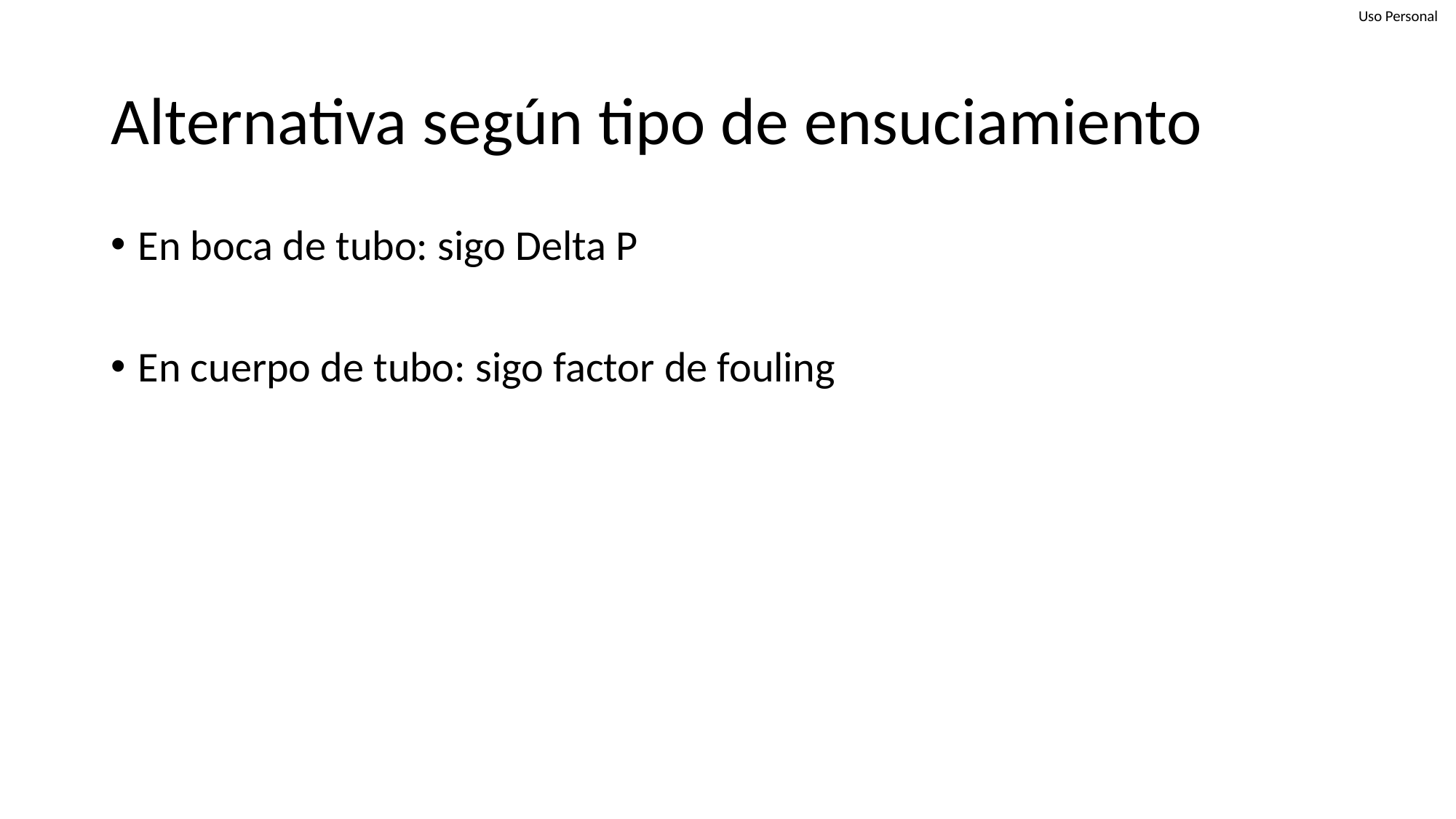

# Alternativa según tipo de ensuciamiento
En boca de tubo: sigo Delta P

En cuerpo de tubo: sigo factor de fouling